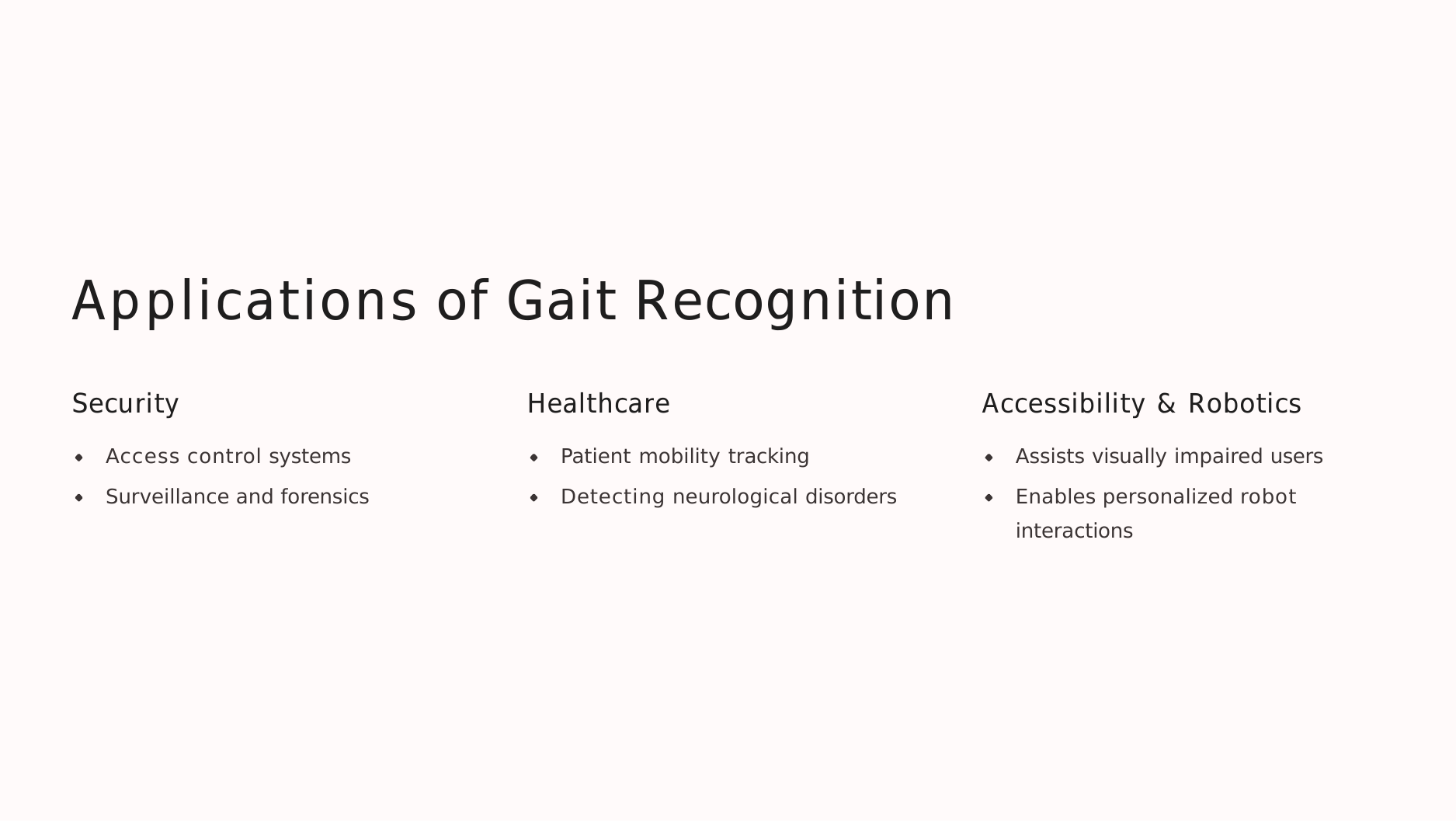

# Applications of Gait Recognition
Security
Access control systems Surveillance and forensics
Healthcare
Patient mobility tracking Detecting neurological disorders
Accessibility & Robotics
Assists visually impaired users
Enables personalized robot interactions